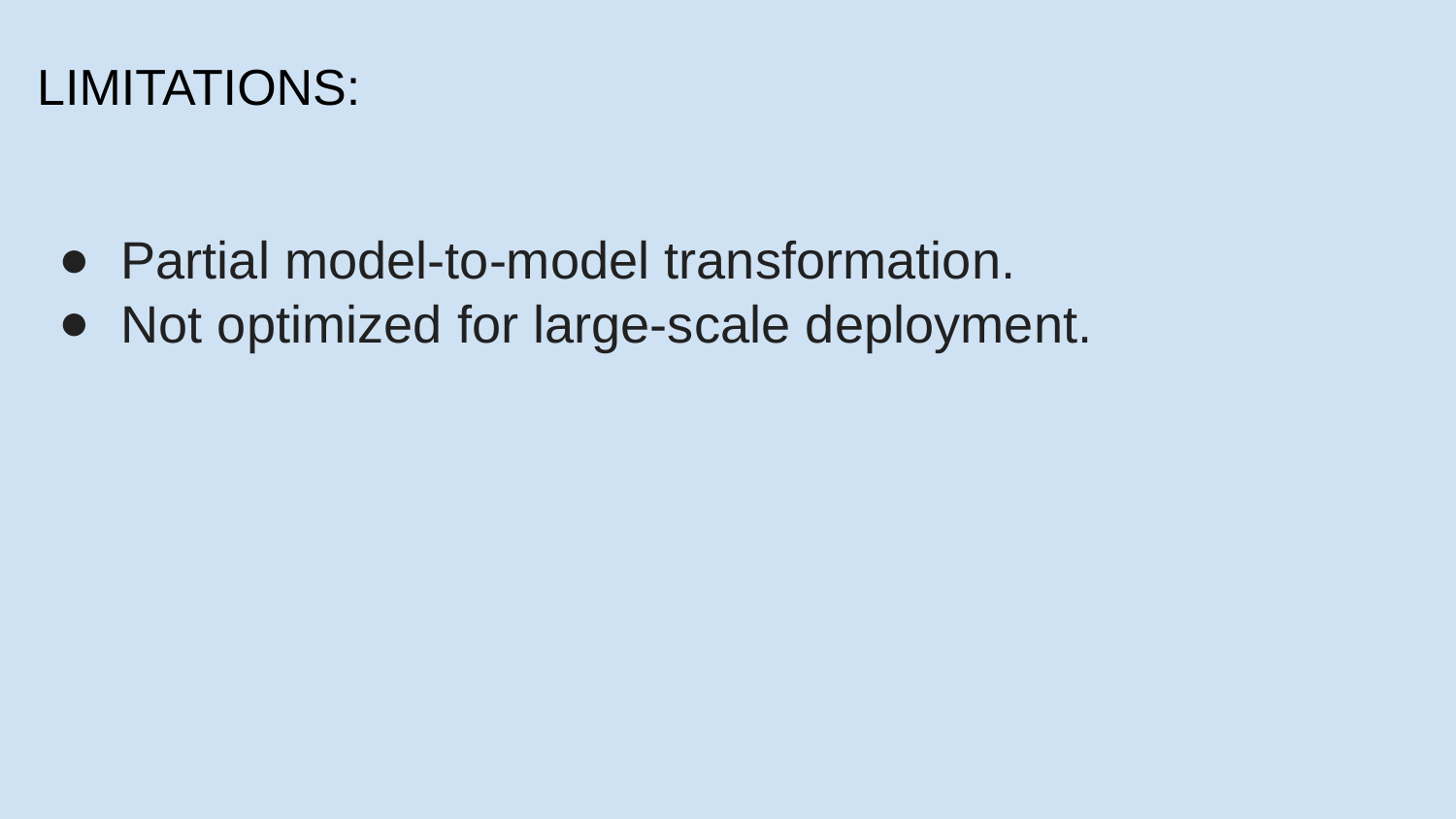

# LIMITATIONS:
Partial model-to-model transformation.
Not optimized for large-scale deployment.